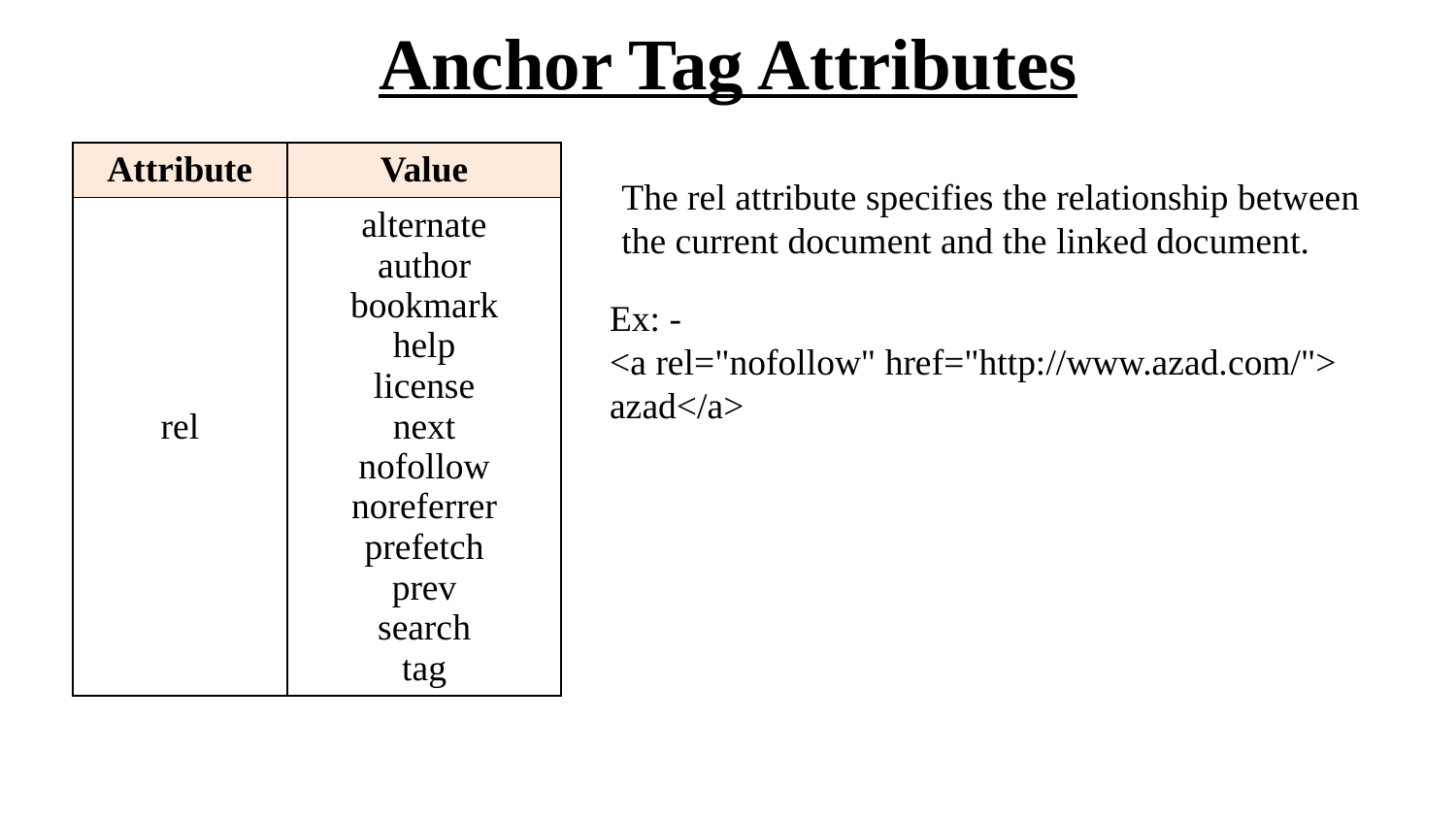

# Anchor Tag Attributes
| Attribute | Value |
| --- | --- |
| rel | alternate author bookmark help license next nofollow noreferrer prefetch prev search tag |
The rel attribute specifies the relationship between
the current document and the linked document.
Ex: -
<a rel="nofollow" href="http://www.azad.com/">
azad</a>